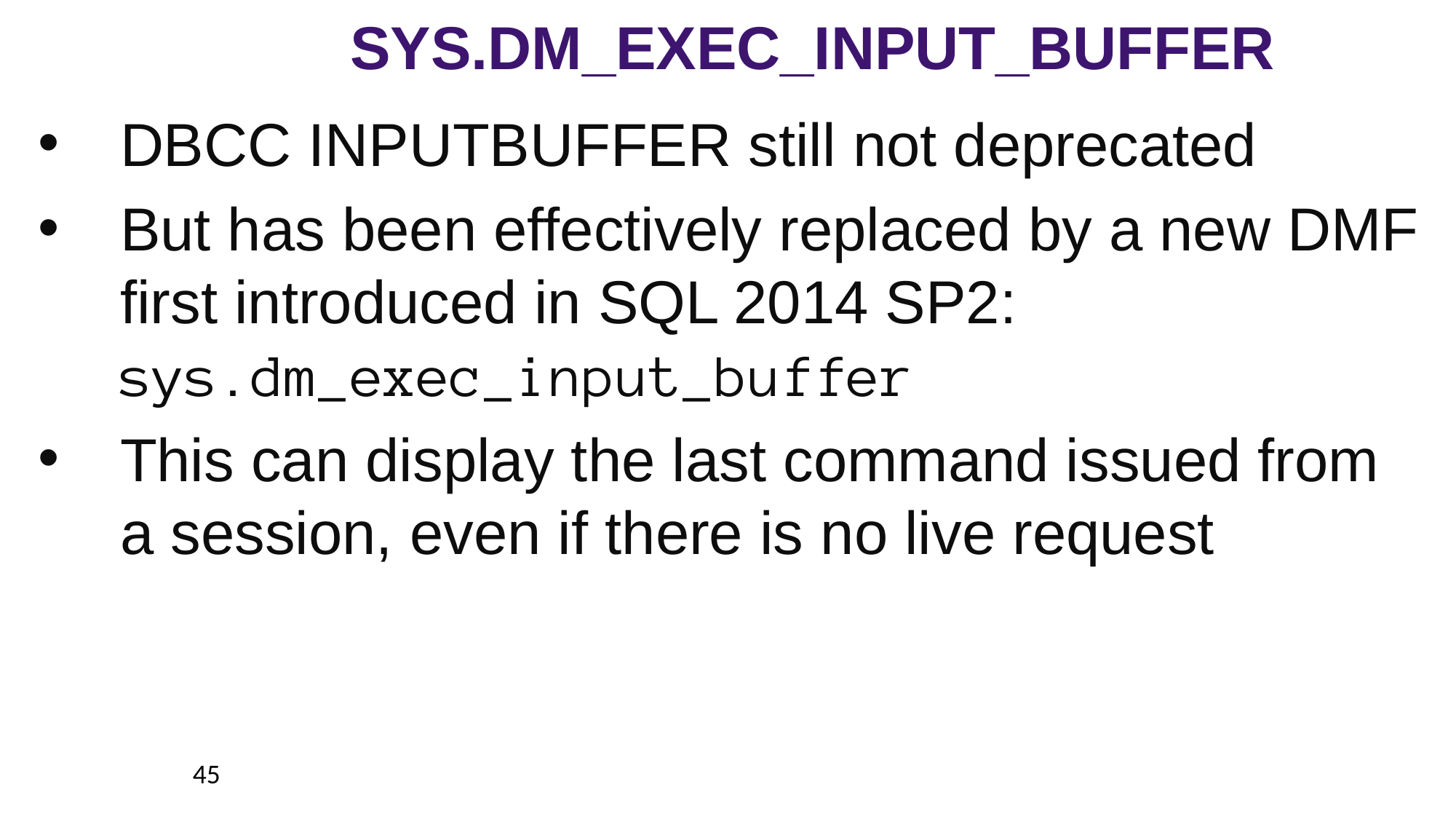

# sys.dm_exec_input_buffer
DBCC INPUTBUFFER still not deprecated
But has been effectively replaced by a new DMF first introduced in SQL 2014 SP2: sys.dm_exec_input_buffer
This can display the last command issued from a session, even if there is no live request
45